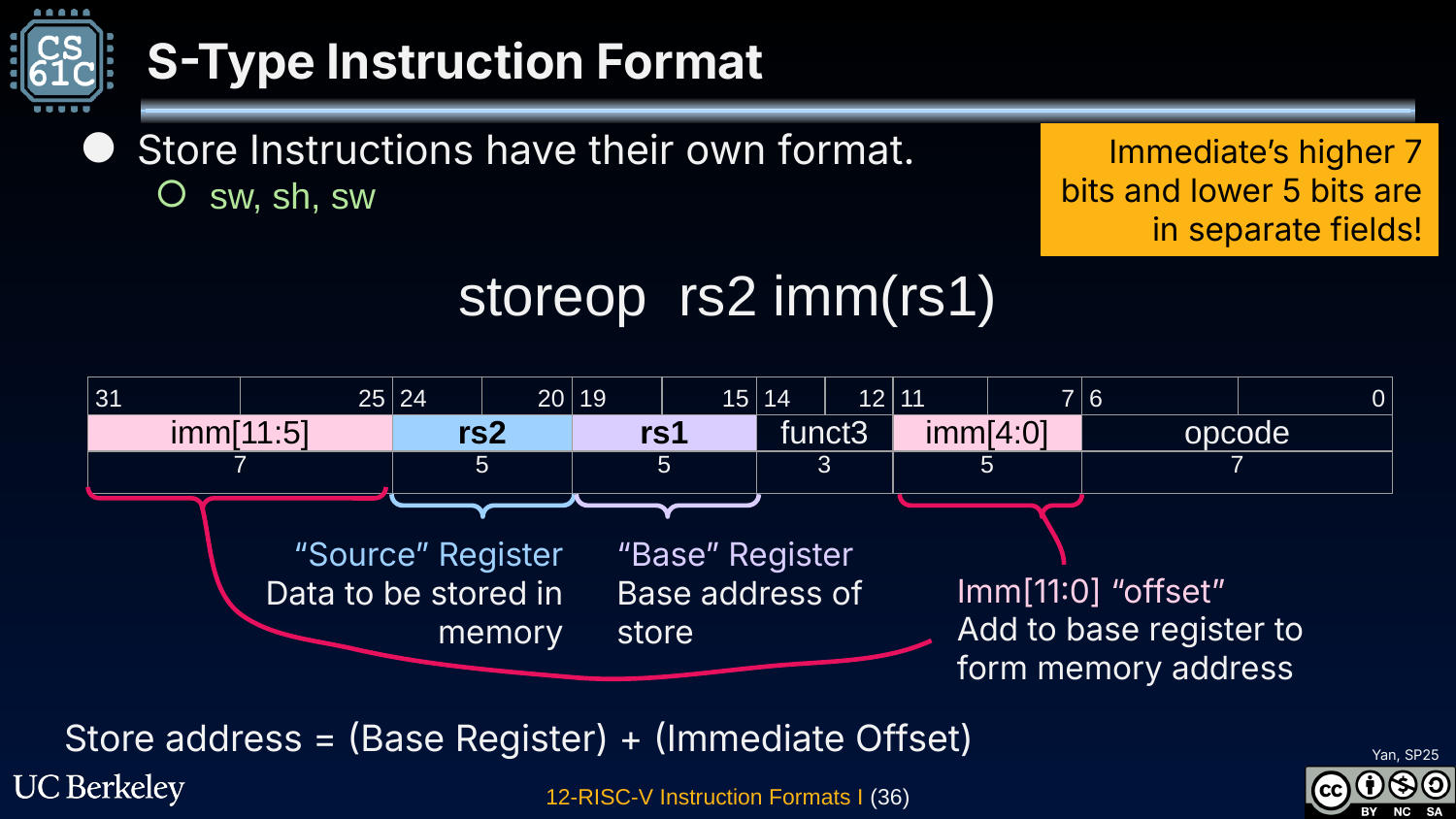

# S-Type Instruction Format
Store Instructions have their own format.
sw, sh, sw
Immediate’s higher 7 bits and lower 5 bits are in separate fields!
storeop  rs2 imm(rs1)
| 31 | 25 | 24 | 20 | 19 | 15 | 14 | 12 | 11 | 7 | 6 | 0 |
| --- | --- | --- | --- | --- | --- | --- | --- | --- | --- | --- | --- |
| imm[11:5] |  | rs2 |  | rs1 |  | funct3 |  | imm[4:0] |  | opcode |  |
| 7 |  | 5 |  | 5 |  | 3 |  | 5 |  | 7 |  |

“Source” Register
Data to be stored in memory

“Base” Register
Base address of store

Imm[11:0] “offset”
Add to base register to form memory address
Store address = (Base Register) + (Immediate Offset)